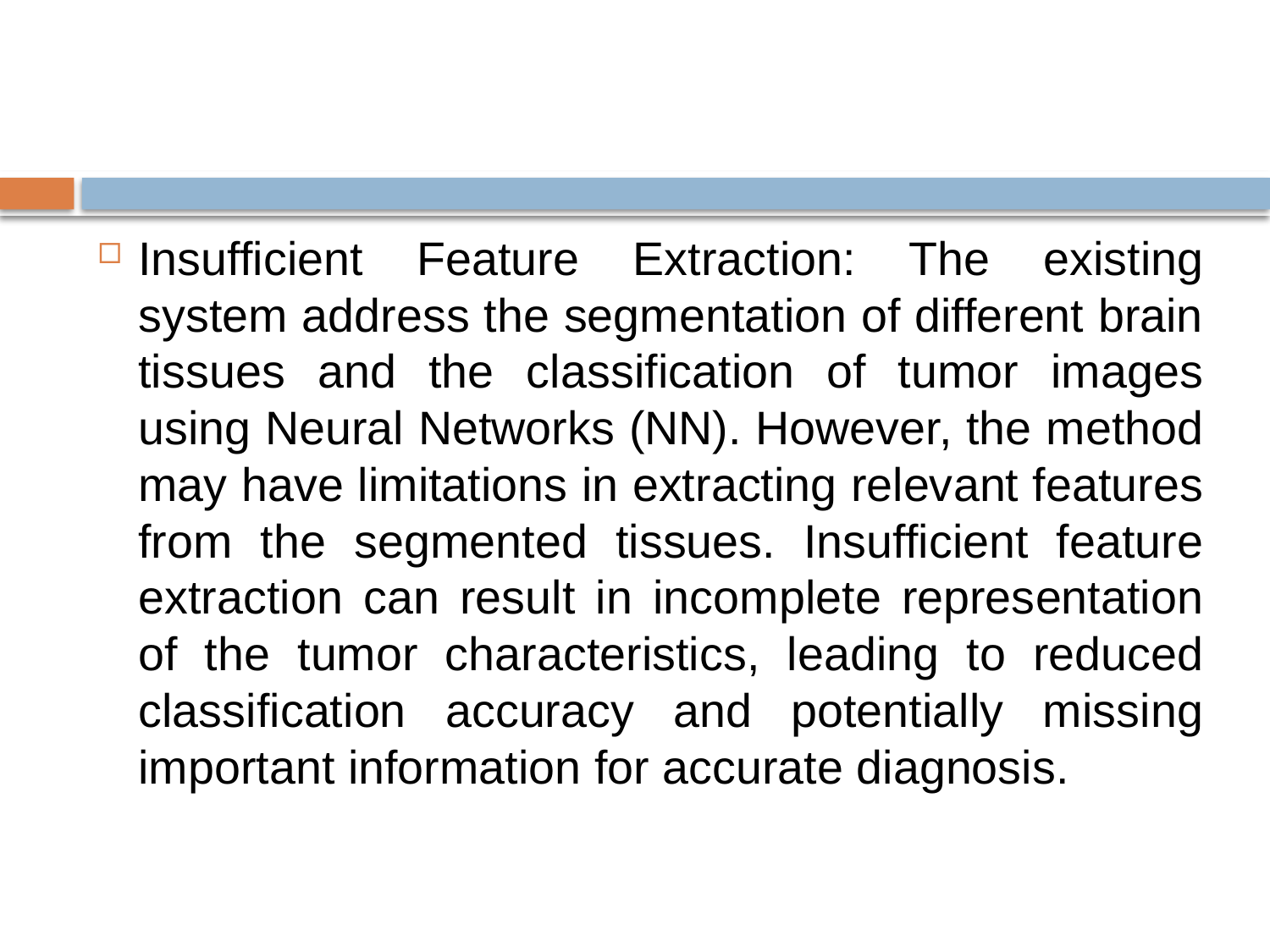

#
Insufficient Feature Extraction: The existing system address the segmentation of different brain tissues and the classification of tumor images using Neural Networks (NN). However, the method may have limitations in extracting relevant features from the segmented tissues. Insufficient feature extraction can result in incomplete representation of the tumor characteristics, leading to reduced classification accuracy and potentially missing important information for accurate diagnosis.